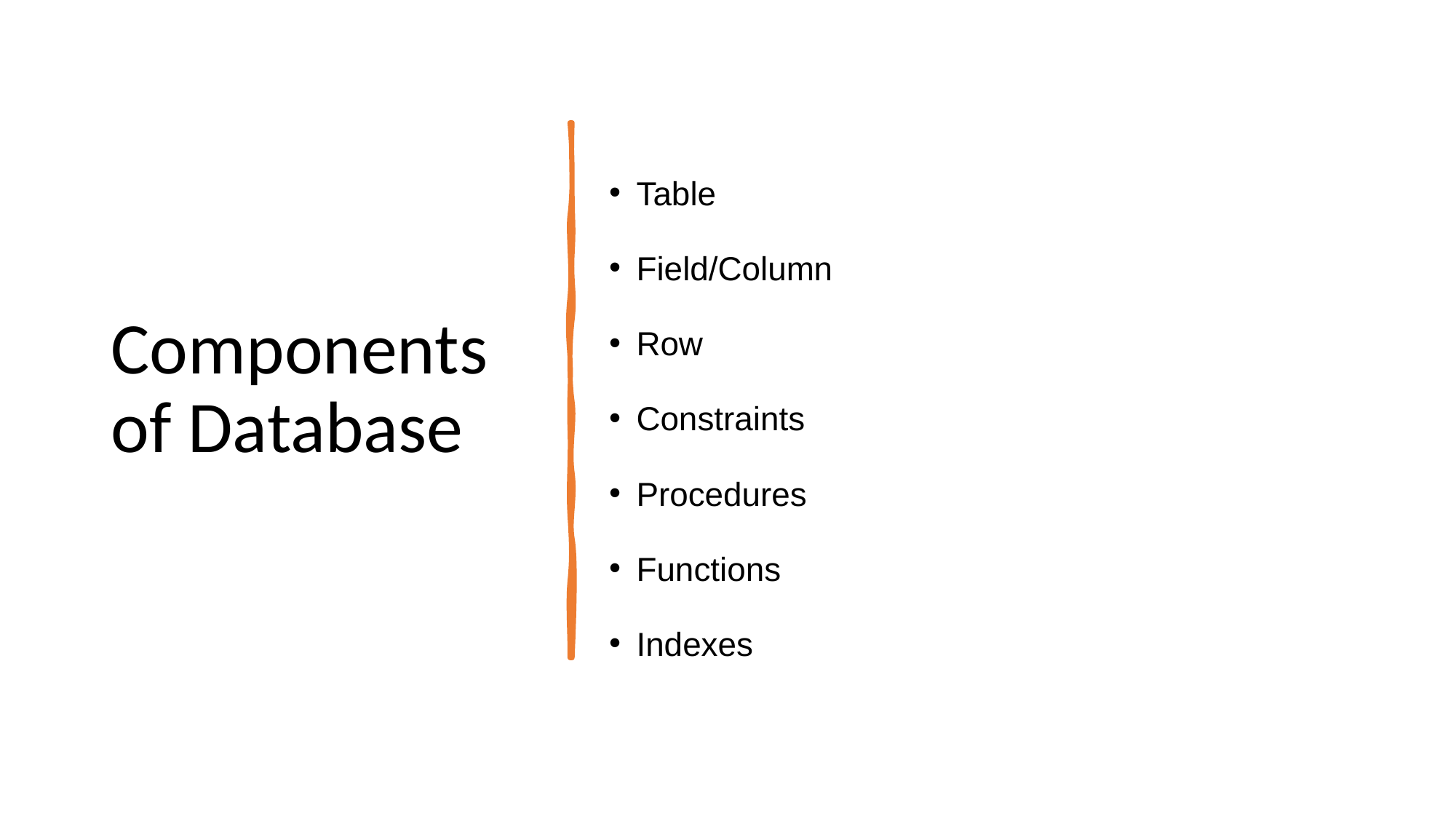

# Components of Database
Table
Field/Column
Row
Constraints
Procedures
Functions
Indexes